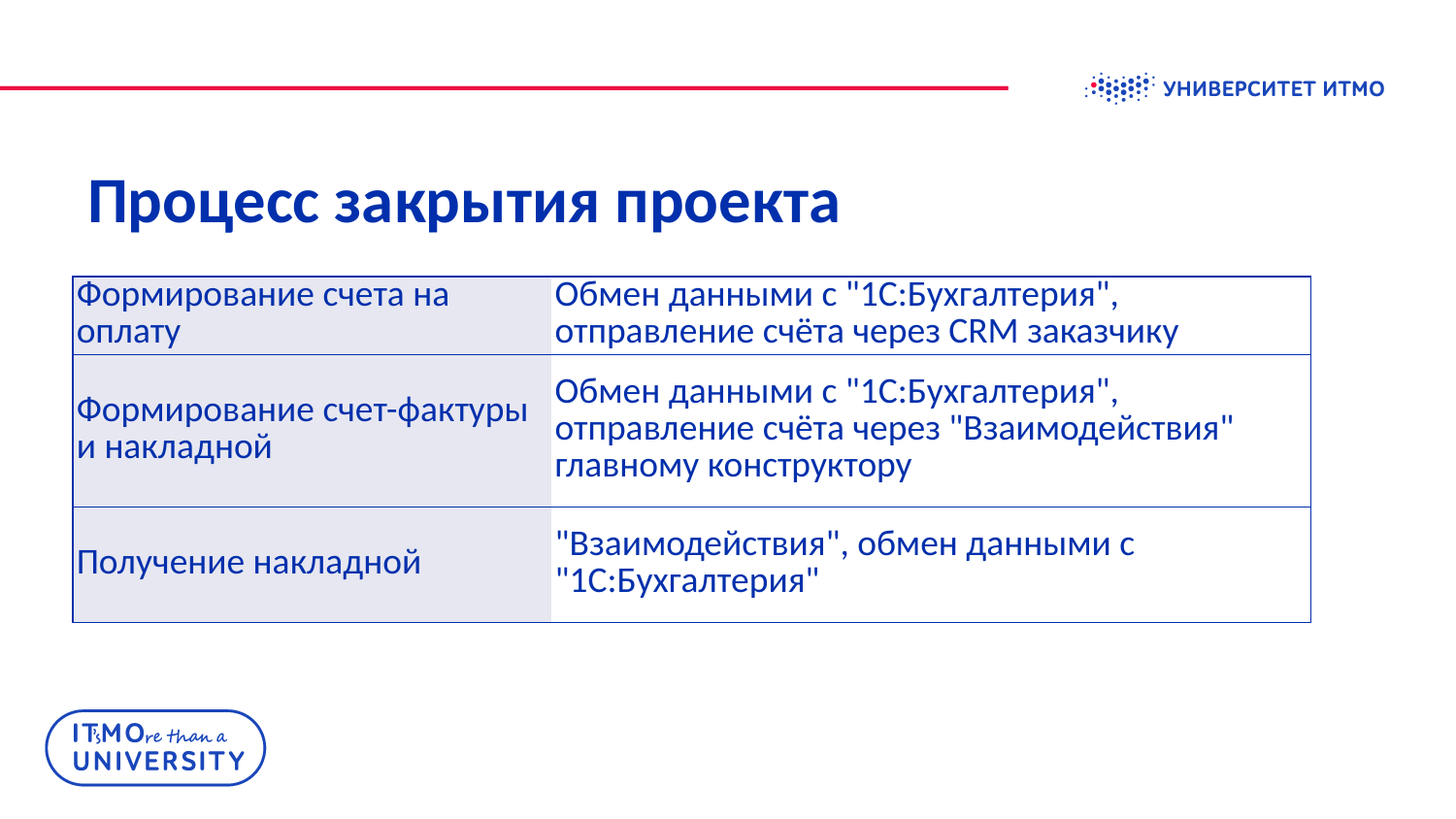

# Процесс закрытия проекта
| Формирование счета на оплату | Обмен данными с "1C:Бухгалтерия", отправление счёта через CRM заказчику |
| --- | --- |
| Формирование счет-фактуры и накладной | Обмен данными с "1C:Бухгалтерия", отправление счёта через "Взаимодействия" главному конструктору |
| Получение накладной | "Взаимодействия", обмен данными с "1C:Бухгалтерия" |